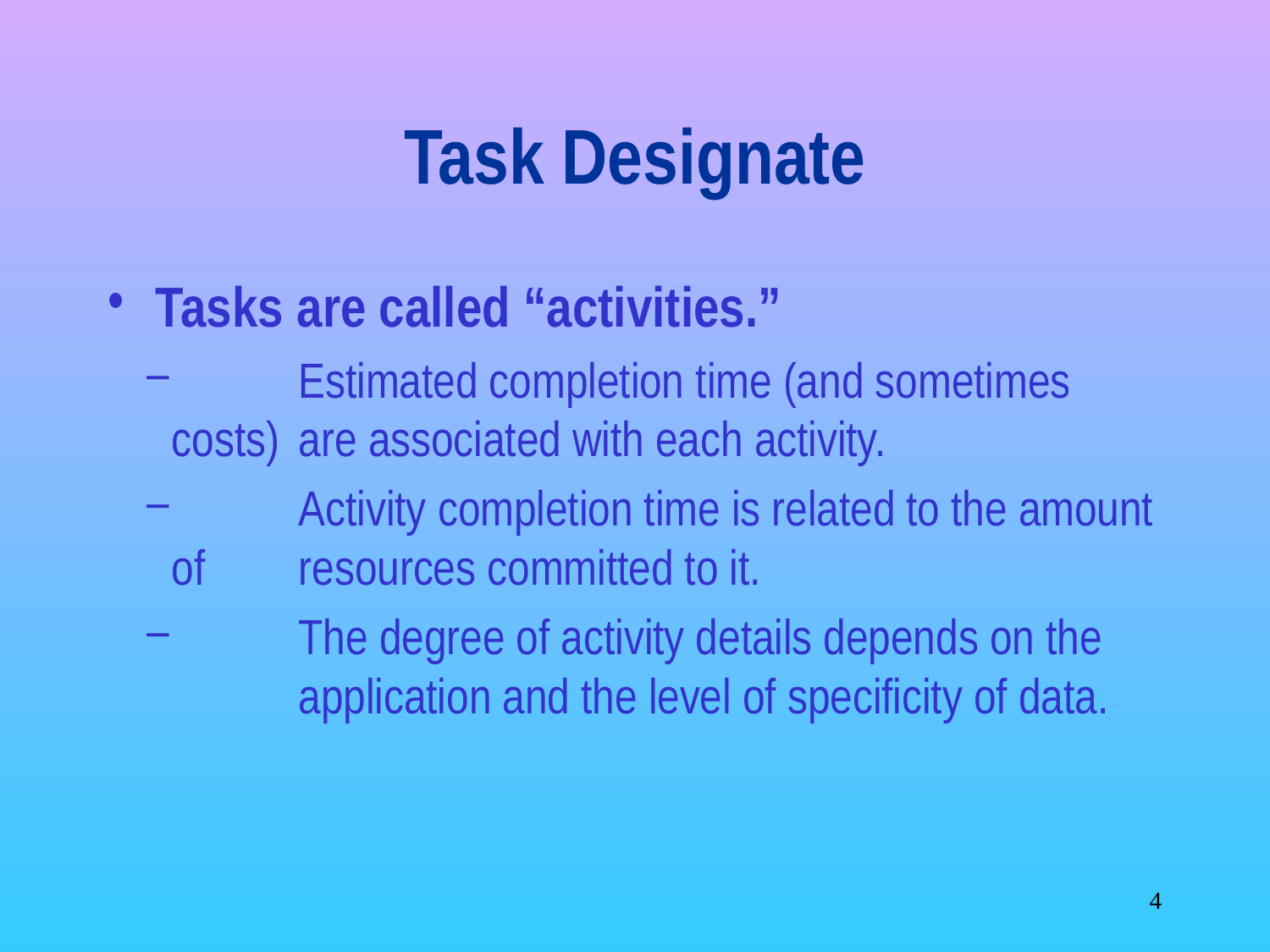

# Task Designate
Tasks are called “activities.”
  	Estimated completion time (and sometimes costs) 	are associated with each activity.
 	Activity completion time is related to the amount of 	resources committed to it.
 	The degree of activity details depends on the
	application and the level of specificity of data.
4